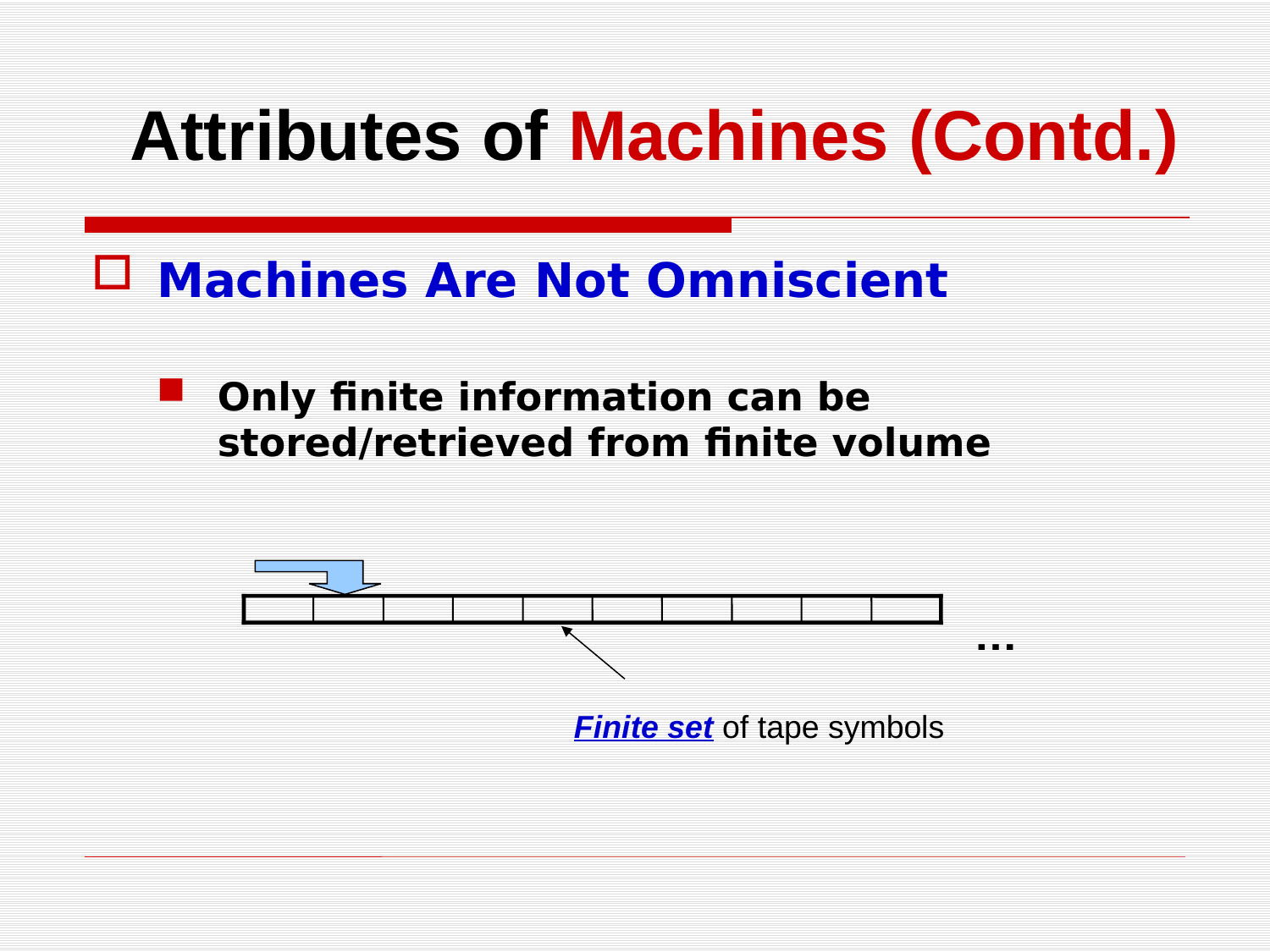

Attributes of Machines (Contd.)
Machines Are Not Omniscient
Only finite information can be stored/retrieved from finite volume

…

Finite set of tape symbols